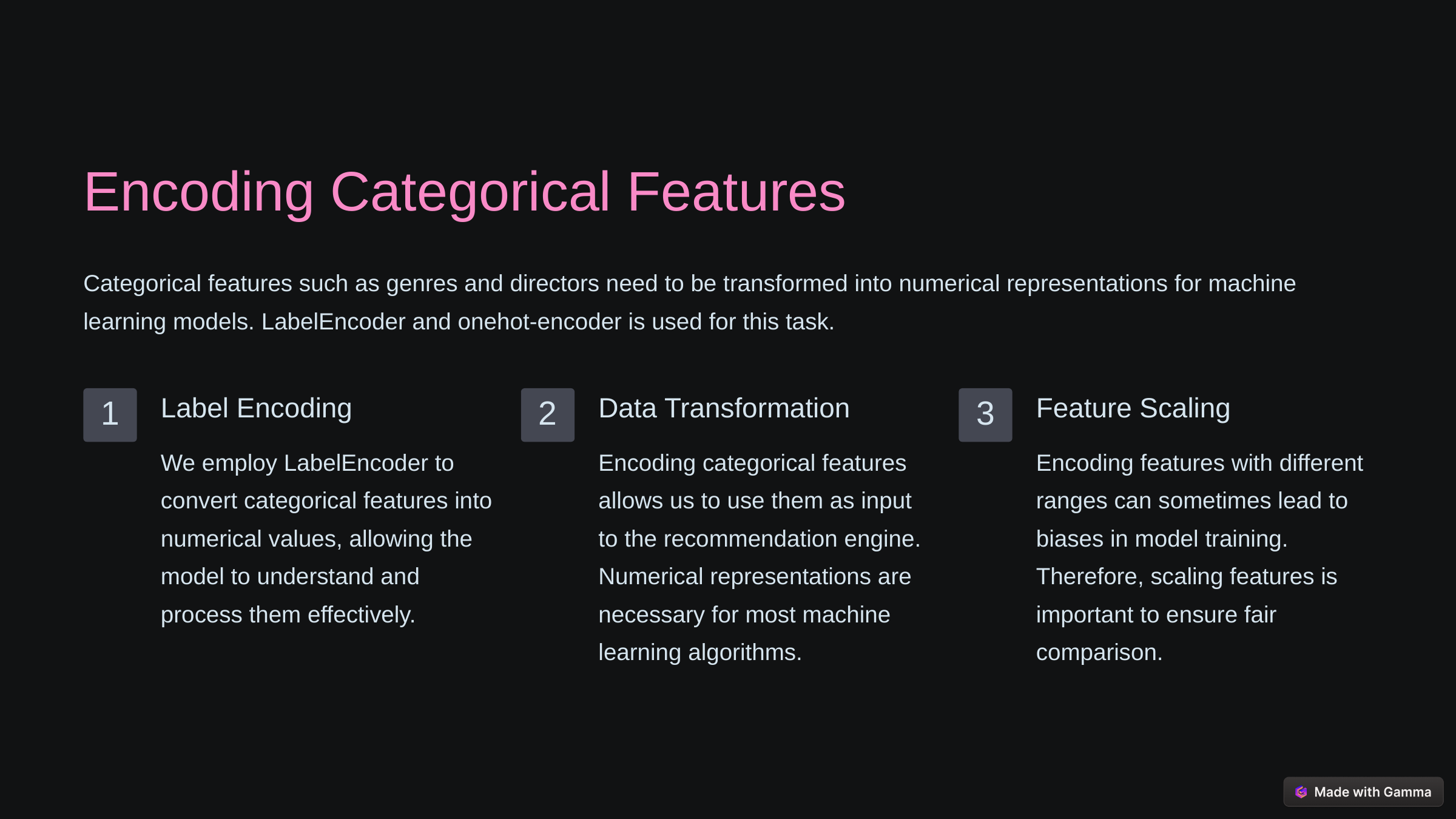

Encoding Categorical Features
Categorical features such as genres and directors need to be transformed into numerical representations for machine learning models. LabelEncoder and onehot-encoder is used for this task.

Label Encoding

Data Transformation

Feature Scaling
1
2
3
We employ LabelEncoder to convert categorical features into numerical values, allowing the model to understand and process them effectively.
Encoding categorical features allows us to use them as input to the recommendation engine. Numerical representations are necessary for most machine learning algorithms.
Encoding features with different ranges can sometimes lead to biases in model training. Therefore, scaling features is important to ensure fair comparison.